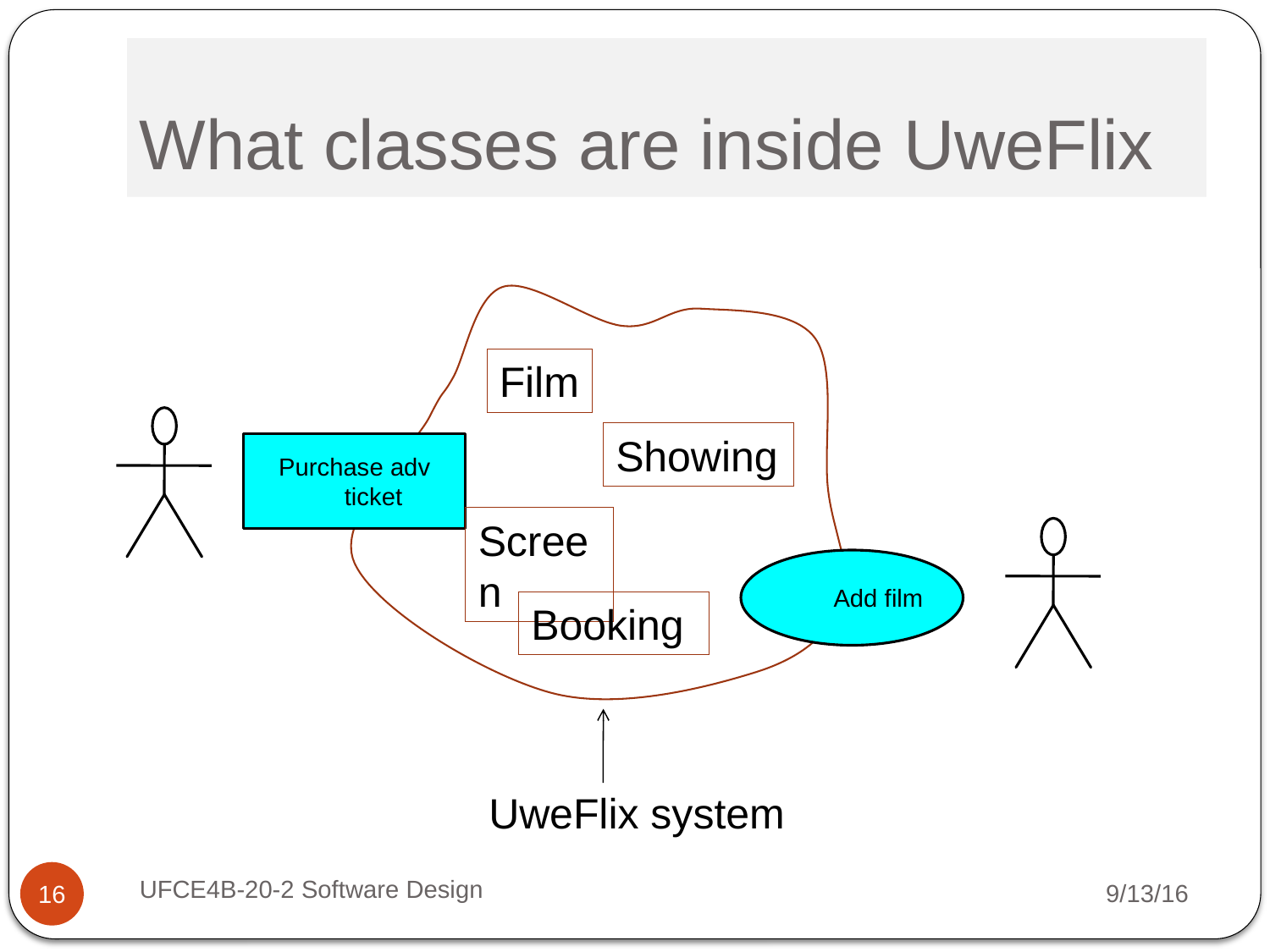

# What classes are inside UweFlix

Film

Showing
Purchase adv ticket

Screen

Add film

Booking

UweFlix system
UFCE4B-20-2 Software Design
9/13/16
16